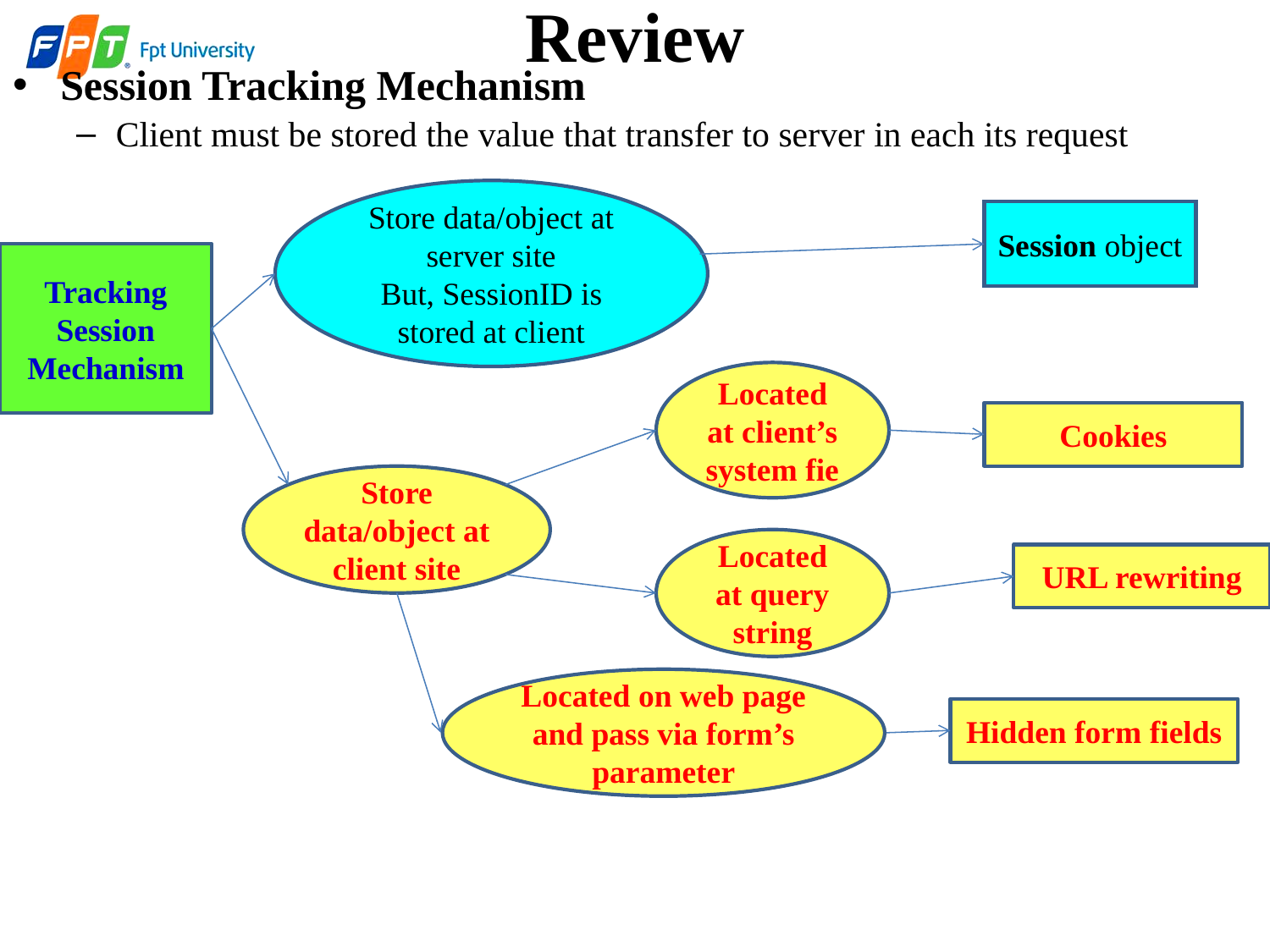

Review
Session Tracking Mechanism
Client must be stored the value that transfer to server in each its request

Error Handling
Reporting Error: create the friendly UI to user when the system’s errors occur.
Logging Error: store the errors (users or/and app) to the file to improve the application and get users’ behaviors
Store data/object at server site
But, SessionID is stored at client
Session object
Tracking Session Mechanism
Located at client’s system fie
Cookies
Store data/object at client site
Located at query string
URL rewriting
Located on web page and pass via form’s parameter
Hidden form fields